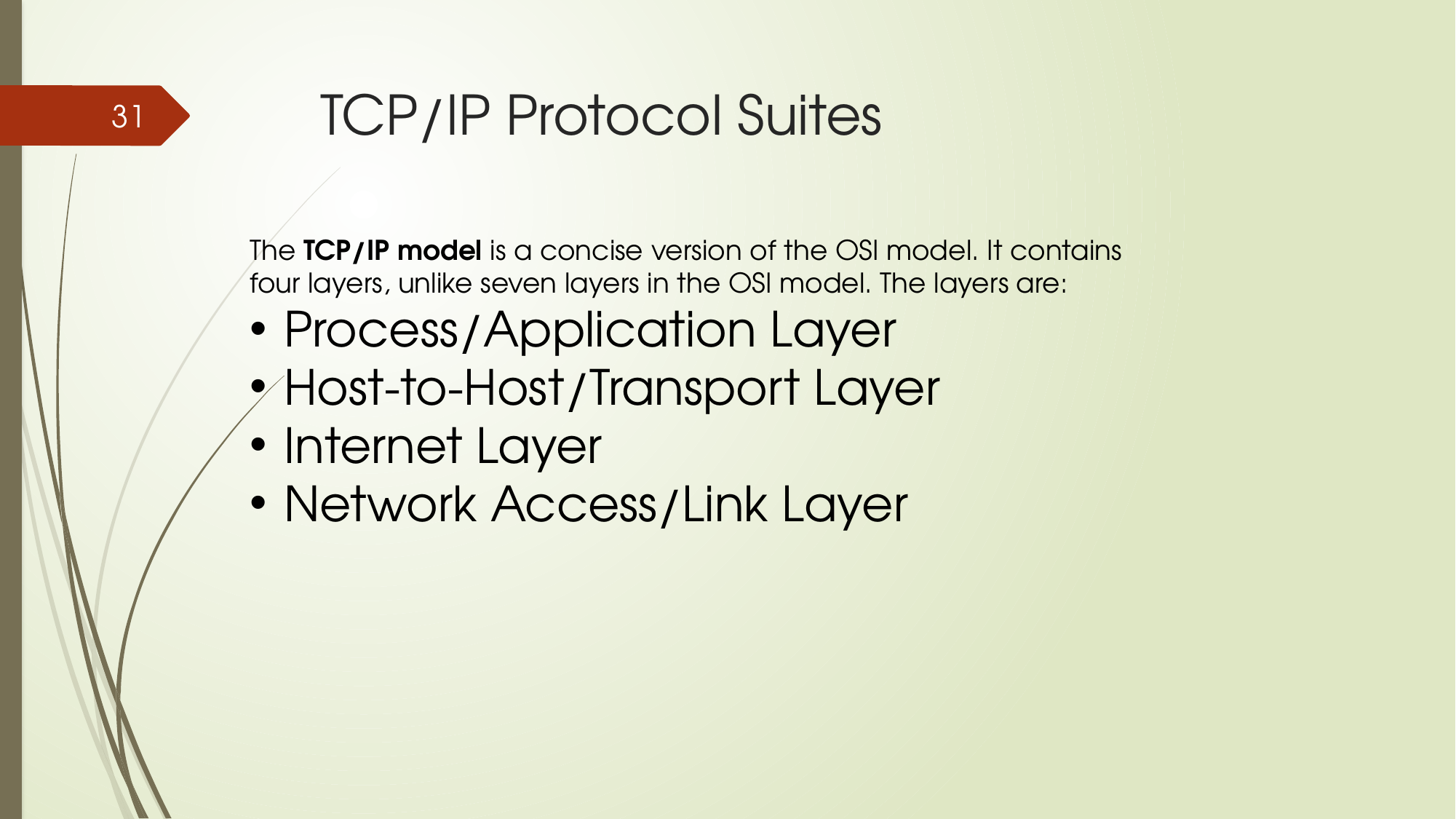

# TCP/IP Protocol Suites
The TCP/IP model is a concise version of the OSI model. It contains four layers, unlike seven layers in the OSI model. The layers are:
Process/Application Layer
Host-to-Host/Transport Layer
Internet Layer
Network Access/Link Layer

31